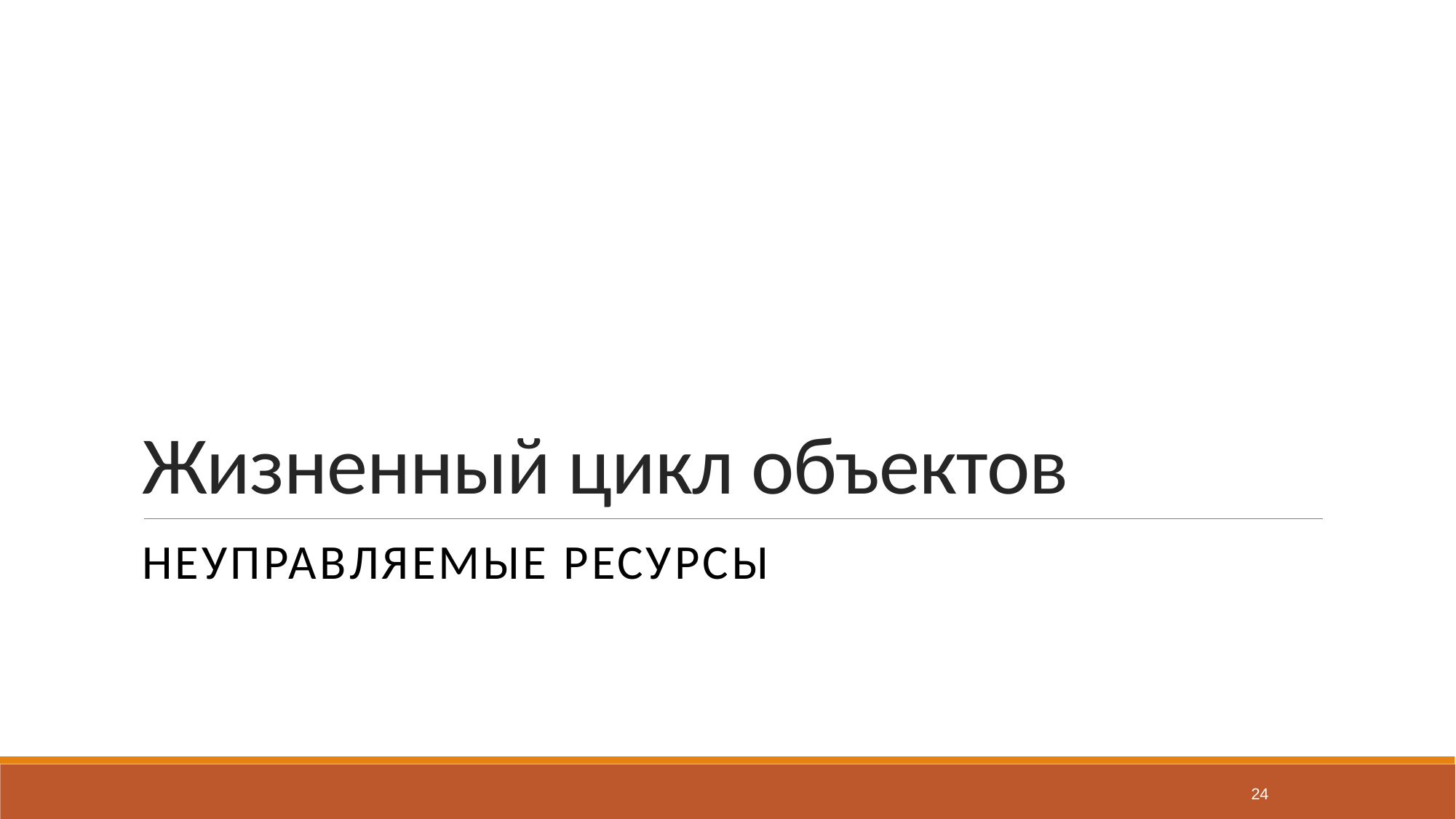

# Жизненный цикл объектов
Неуправляемые ресурсы
24